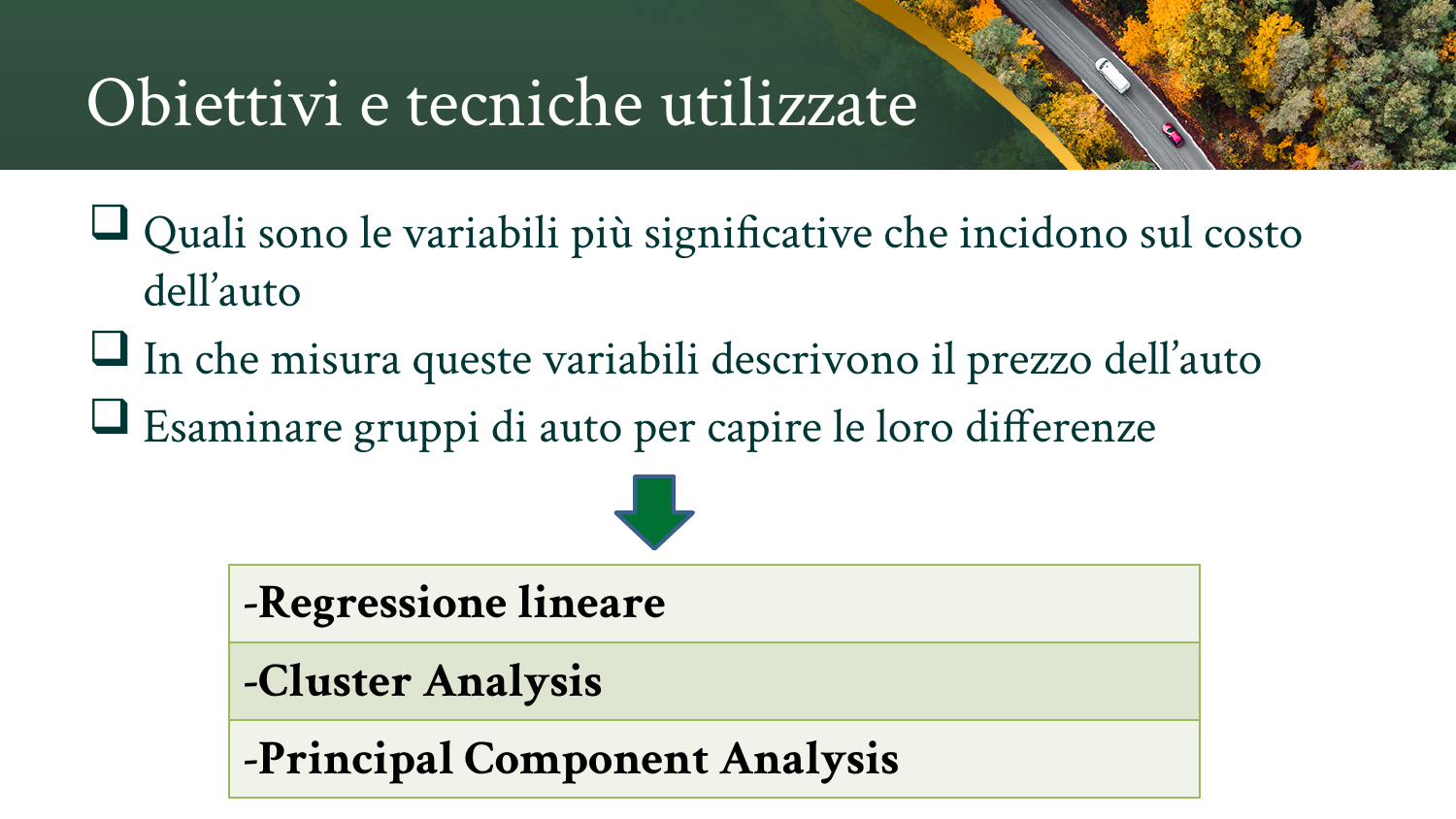

# Obiettivi e tecniche utilizzate
Quali sono le variabili più significative che incidono sul costo dell’auto
In che misura queste variabili descrivono il prezzo dell’auto
Esaminare gruppi di auto per capire le loro differenze

| -Regressione lineare |
| --- |
| -Cluster Analysis |
| -Principal Component Analysis |